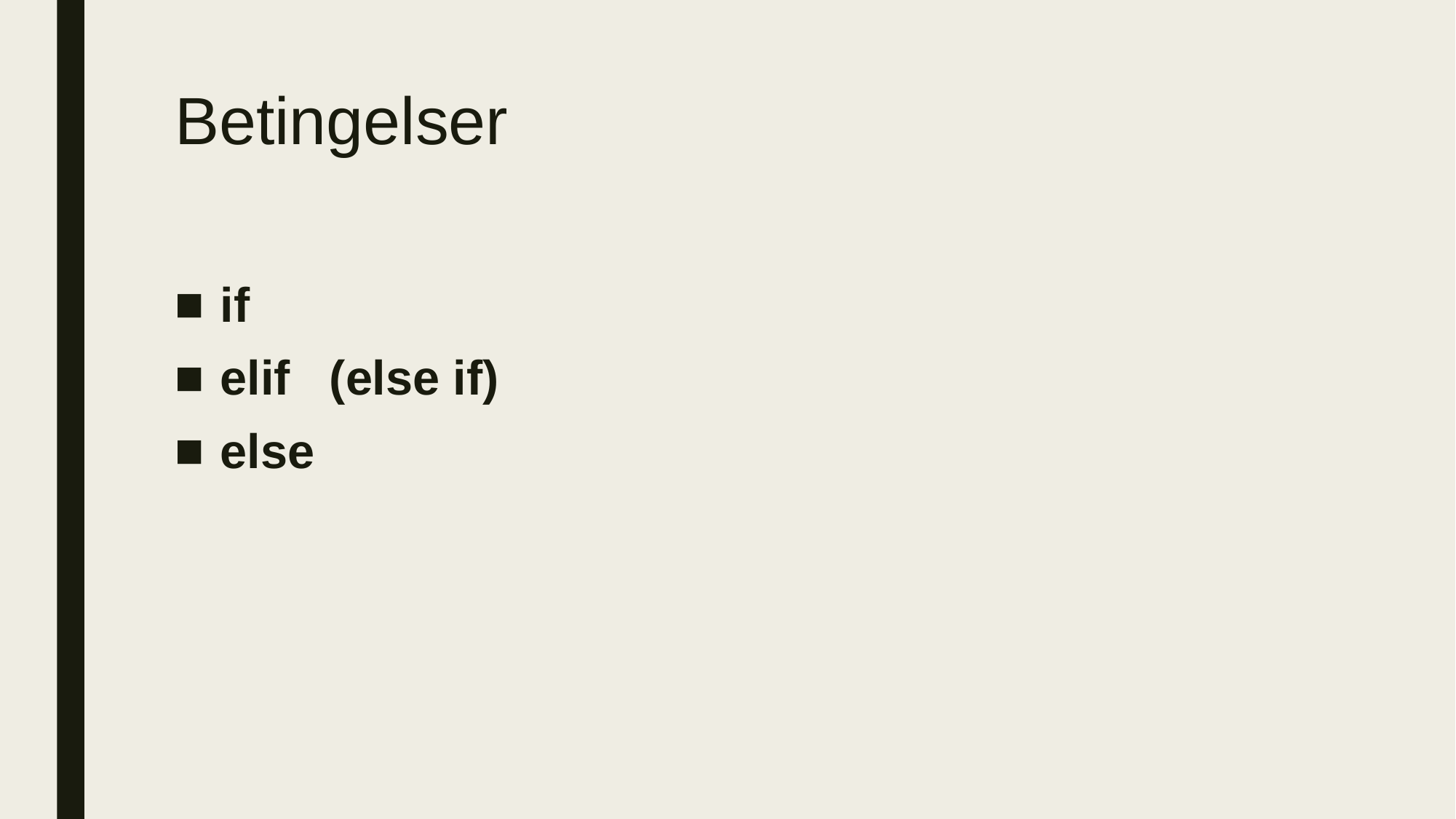

# Betingelser
if
elif 	(else if)
else